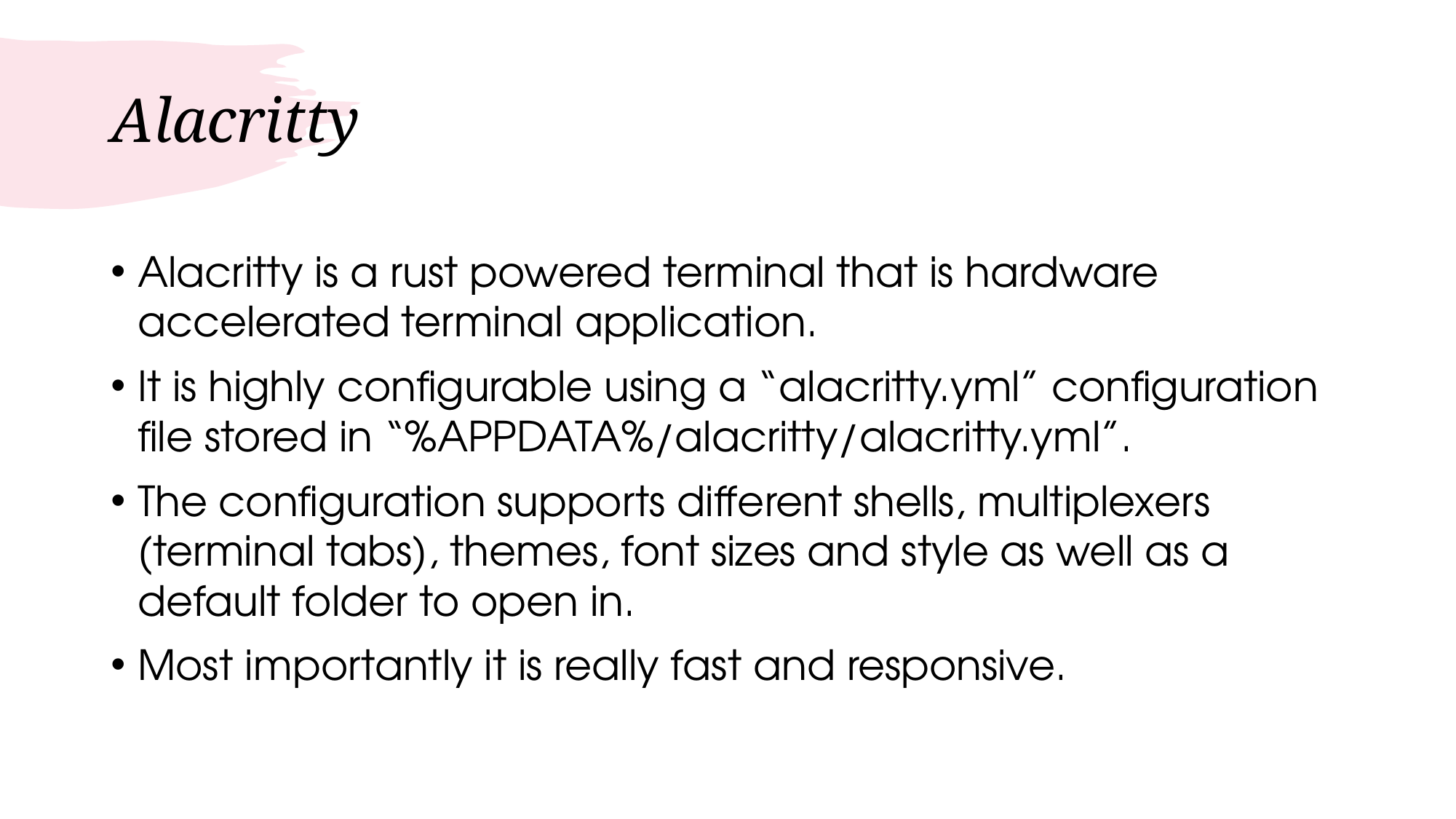

# Alacritty
Alacritty is a rust powered terminal that is hardware accelerated terminal application.
It is highly configurable using a “alacritty.yml” configuration file stored in “%APPDATA%/alacritty/alacritty.yml”.
The configuration supports different shells, multiplexers (terminal tabs), themes, font sizes and style as well as a default folder to open in.
Most importantly it is really fast and responsive.